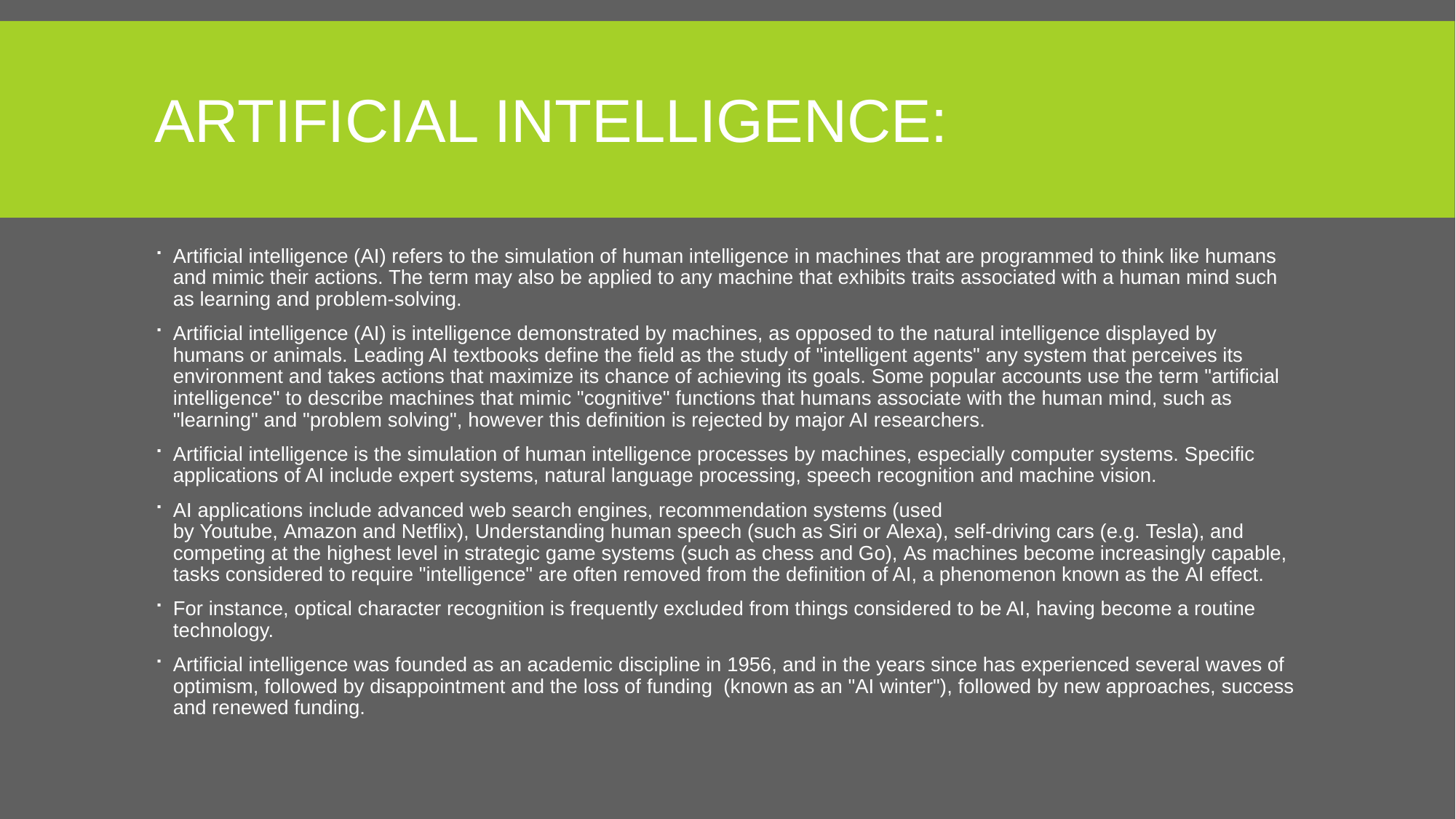

# ARTIFICIAL INTELLIGENCE:
Artificial intelligence (AI) refers to the simulation of human intelligence in machines that are programmed to think like humans and mimic their actions. The term may also be applied to any machine that exhibits traits associated with a human mind such as learning and problem-solving.
Artificial intelligence (AI) is intelligence demonstrated by machines, as opposed to the natural intelligence displayed by humans or animals. Leading AI textbooks define the field as the study of "intelligent agents" any system that perceives its environment and takes actions that maximize its chance of achieving its goals. Some popular accounts use the term "artificial intelligence" to describe machines that mimic "cognitive" functions that humans associate with the human mind, such as "learning" and "problem solving", however this definition is rejected by major AI researchers.
Artificial intelligence is the simulation of human intelligence processes by machines, especially computer systems. Specific applications of AI include expert systems, natural language processing, speech recognition and machine vision.
AI applications include advanced web search engines, recommendation systems (used by Youtube, Amazon and Netflix), Understanding human speech (such as Siri or Alexa), self-driving cars (e.g. Tesla), and competing at the highest level in strategic game systems (such as chess and Go), As machines become increasingly capable, tasks considered to require "intelligence" are often removed from the definition of AI, a phenomenon known as the AI effect.
For instance, optical character recognition is frequently excluded from things considered to be AI, having become a routine technology.
Artificial intelligence was founded as an academic discipline in 1956, and in the years since has experienced several waves of optimism, followed by disappointment and the loss of funding  (known as an "AI winter"), followed by new approaches, success and renewed funding.